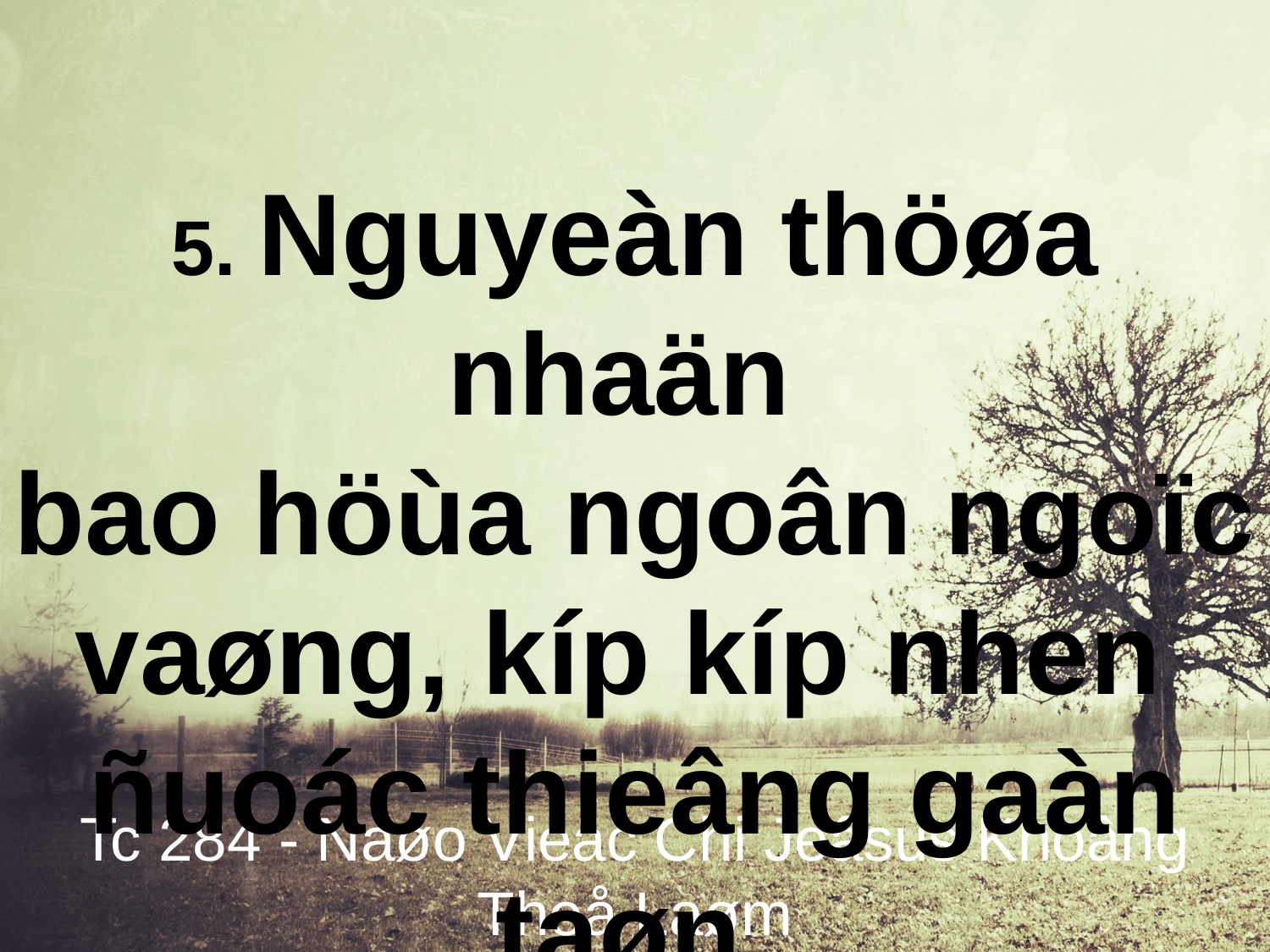

5. Nguyeàn thöøa nhaän
bao höùa ngoân ngoïc vaøng, kíp kíp nhen
ñuoác thieâng gaàn taøn.
Tc 284 - Naøo Vieäc Chi Jeâsus Khoâng Theå Laøm